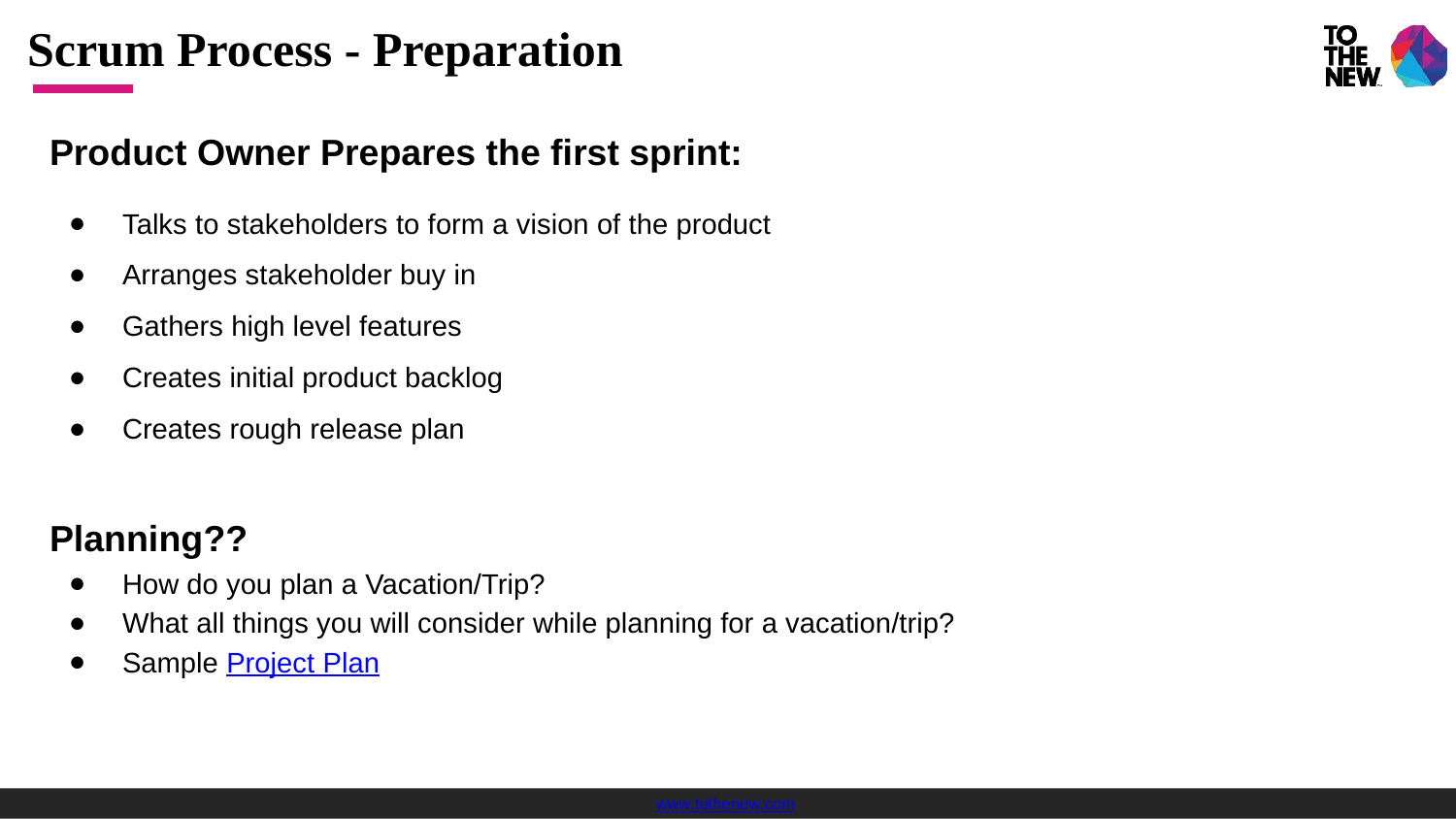

# Scrum Process - Preparation
Product Owner Prepares the first sprint:
Talks to stakeholders to form a vision of the product
Arranges stakeholder buy in
Gathers high level features
Creates initial product backlog
Creates rough release plan

Planning??
How do you plan a Vacation/Trip?
What all things you will consider while planning for a vacation/trip?
Sample Project Plan
www.tothenew.com